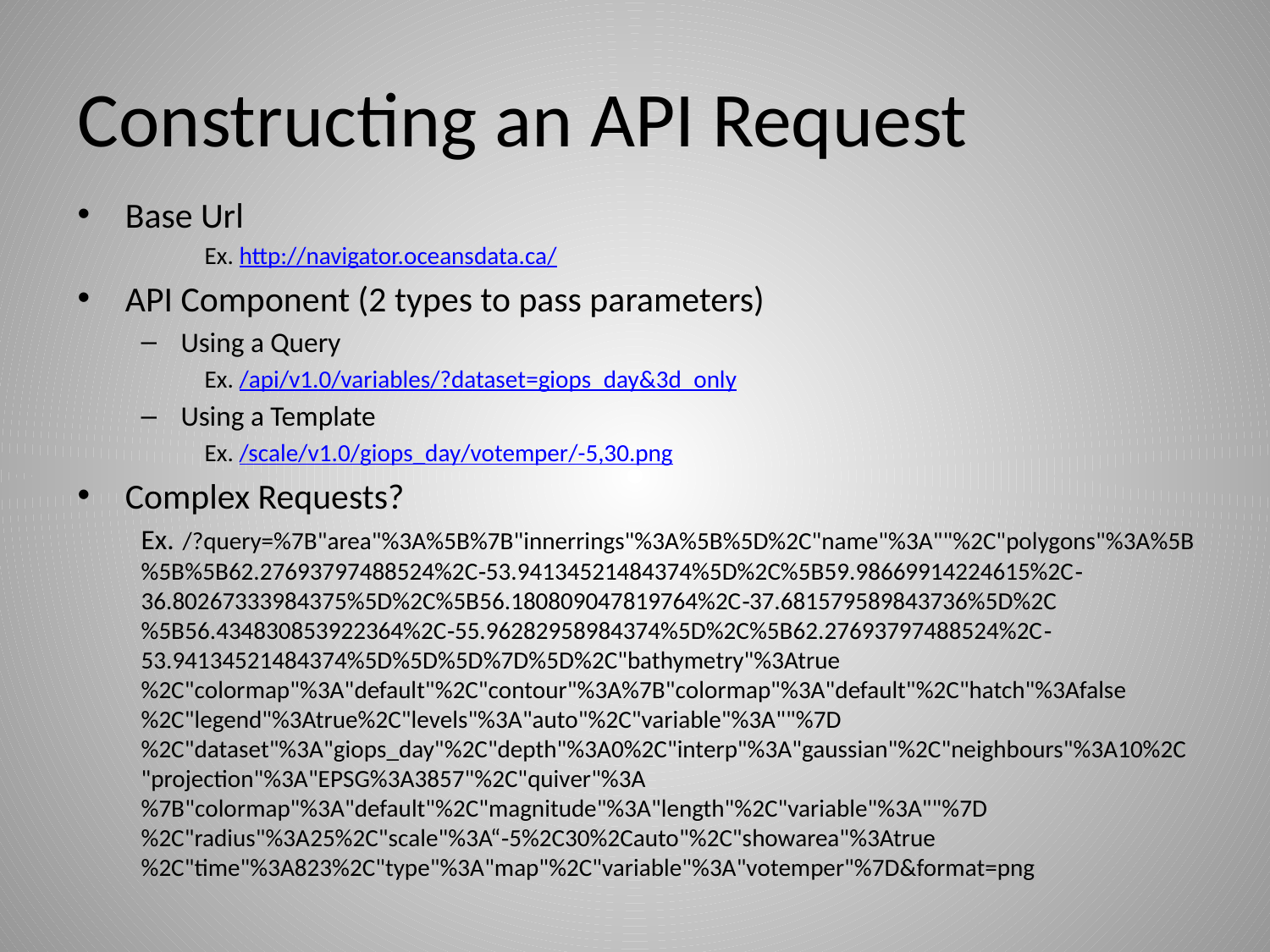

# Constructing an API Request
Base Url
Ex. http://navigator.oceansdata.ca/
API Component (2 types to pass parameters)
Using a Query
Ex. /api/v1.0/variables/?dataset=giops_day&3d_only
Using a Template
Ex. /scale/v1.0/giops_day/votemper/-5,30.png
Complex Requests?
Ex. /?query=%7B"area"%3A%5B%7B"innerrings"%3A%5B%5D%2C"name"%3A""%2C"polygons"%3A%5B%5B%5B62.27693797488524%2C‐53.94134521484374%5D%2C%5B59.98669914224615%2C‐36.80267333984375%5D%2C%5B56.180809047819764%2C‐37.681579589843736%5D%2C%5B56.434830853922364%2C‐55.96282958984374%5D%2C%5B62.27693797488524%2C‐53.94134521484374%5D%5D%5D%7D%5D%2C"bathymetry"%3Atrue%2C"colormap"%3A"default"%2C"contour"%3A%7B"colormap"%3A"default"%2C"hatch"%3Afalse%2C"legend"%3Atrue%2C"levels"%3A"auto"%2C"variable"%3A""%7D%2C"dataset"%3A"giops_day"%2C"depth"%3A0%2C"interp"%3A"gaussian"%2C"neighbours"%3A10%2C"projection"%3A"EPSG%3A3857"%2C"quiver"%3A%7B"colormap"%3A"default"%2C"magnitude"%3A"length"%2C"variable"%3A""%7D%2C"radius"%3A25%2C"scale"%3A“‐5%2C30%2Cauto"%2C"showarea"%3Atrue%2C"time"%3A823%2C"type"%3A"map"%2C"variable"%3A"votemper"%7D&format=png